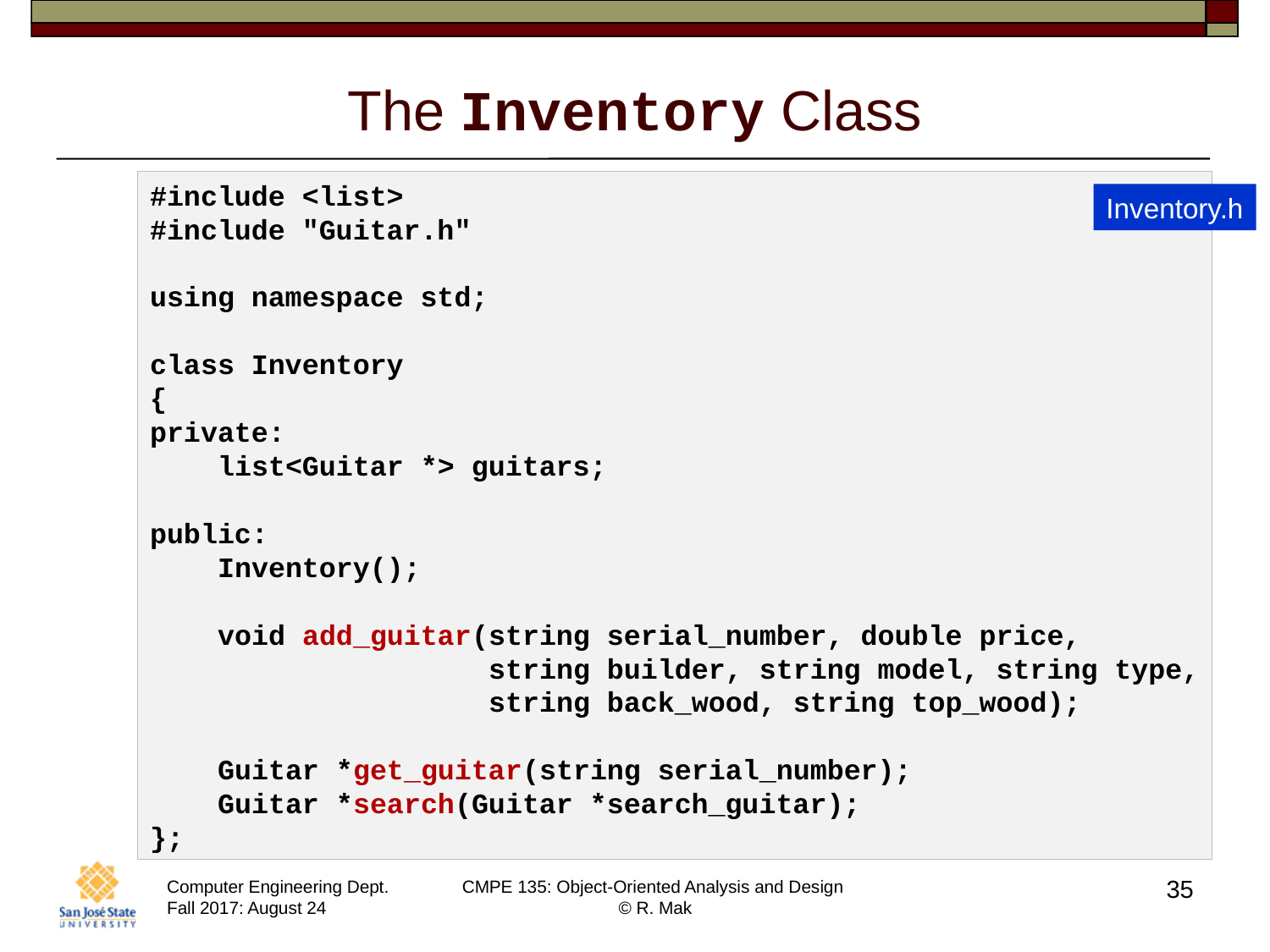

# The Inventory Class
#include <list>
#include "Guitar.h"

using namespace std;
class Inventory
{
private:
    list<Guitar *> guitars;
public:
    Inventory();
    void add_guitar(string serial_number, double price,
                    string builder, string model, string type,
                    string back_wood, string top_wood);
    Guitar *get_guitar(string serial_number);
    Guitar *search(Guitar *search_guitar);
};
Inventory.h
35